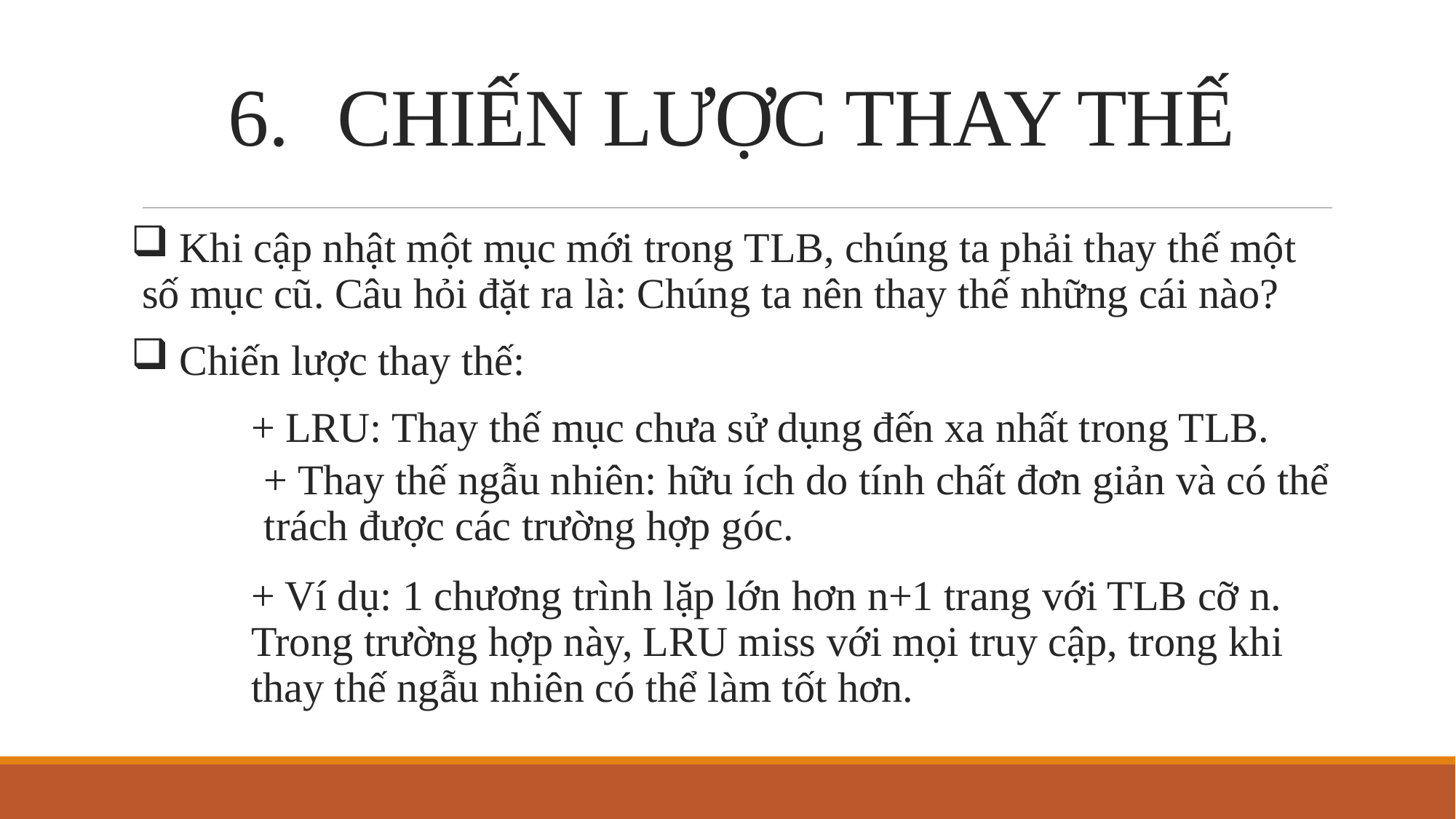

# CHIẾN LƯỢC THAY THẾ
 Khi cập nhật một mục mới trong TLB, chúng ta phải thay thế một số mục cũ. Câu hỏi đặt ra là: Chúng ta nên thay thế những cái nào?
 Chiến lược thay thế:
	+ LRU: Thay thế mục chưa sử dụng đến xa nhất trong TLB.
	+ Thay thế ngẫu nhiên: hữu ích do tính chất đơn giản và có thể 	trách được các trường hợp góc.
	+ Ví dụ: 1 chương trình lặp lớn hơn n+1 trang với TLB cỡ n. 	Trong trường hợp này, LRU miss với mọi truy cập, trong khi 	thay thế ngẫu nhiên có thể làm tốt hơn.